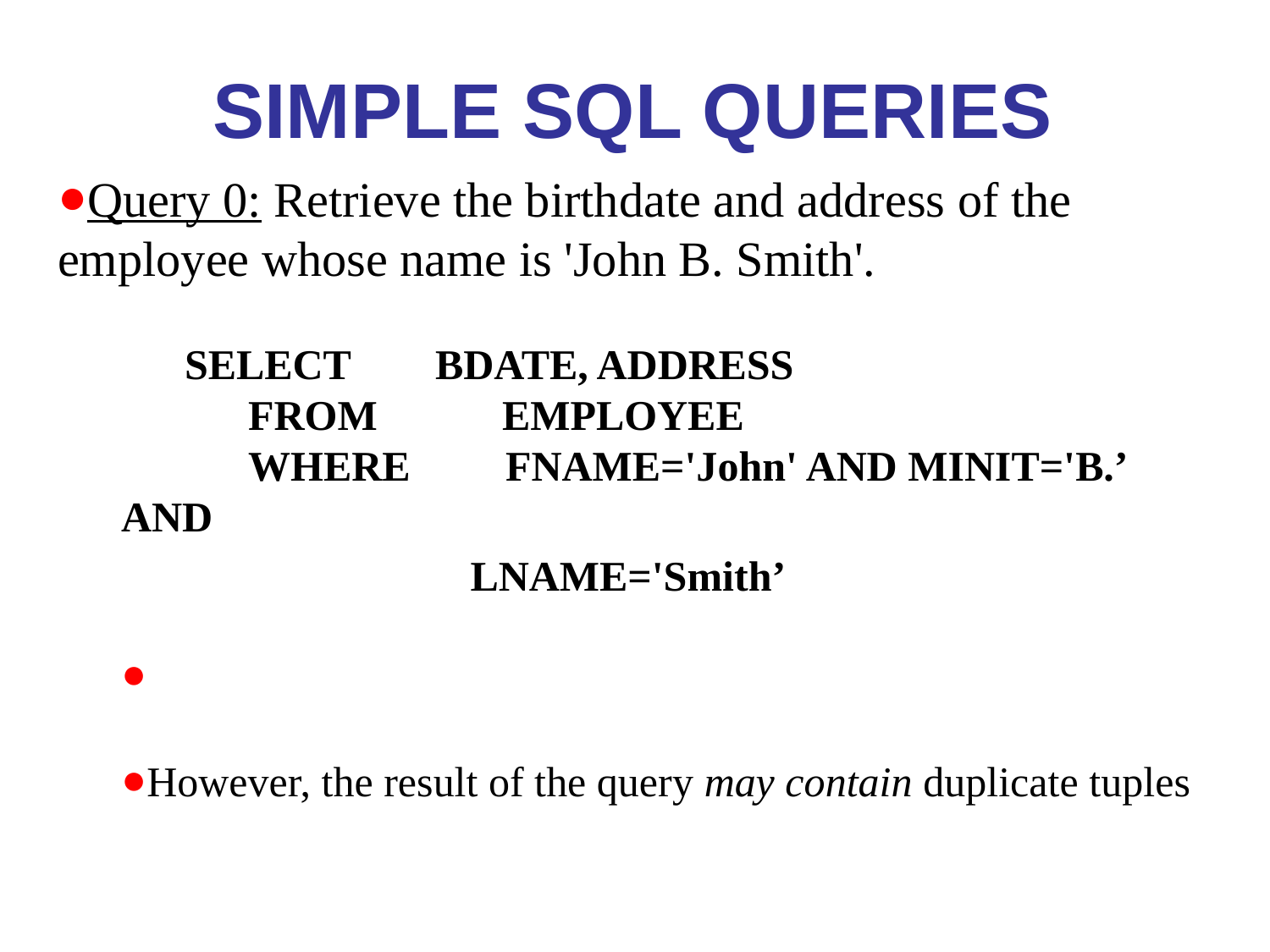

# Simple SQL Queries
Query 0: Retrieve the birthdate and address of the employee whose name is 'John B. Smith'.
      SELECT        BDATE, ADDRESS
	FROM 	EMPLOYEE
	WHERE         FNAME='John' AND MINIT='B.’ AND
                                 LNAME='Smith’
 π BDATEADDRESS (σ FNAME=‘John’’ and MINIT=“B.” and LNAME=“Smith” (EMPLOYEE))
However, the result of the query may contain duplicate tuples
*